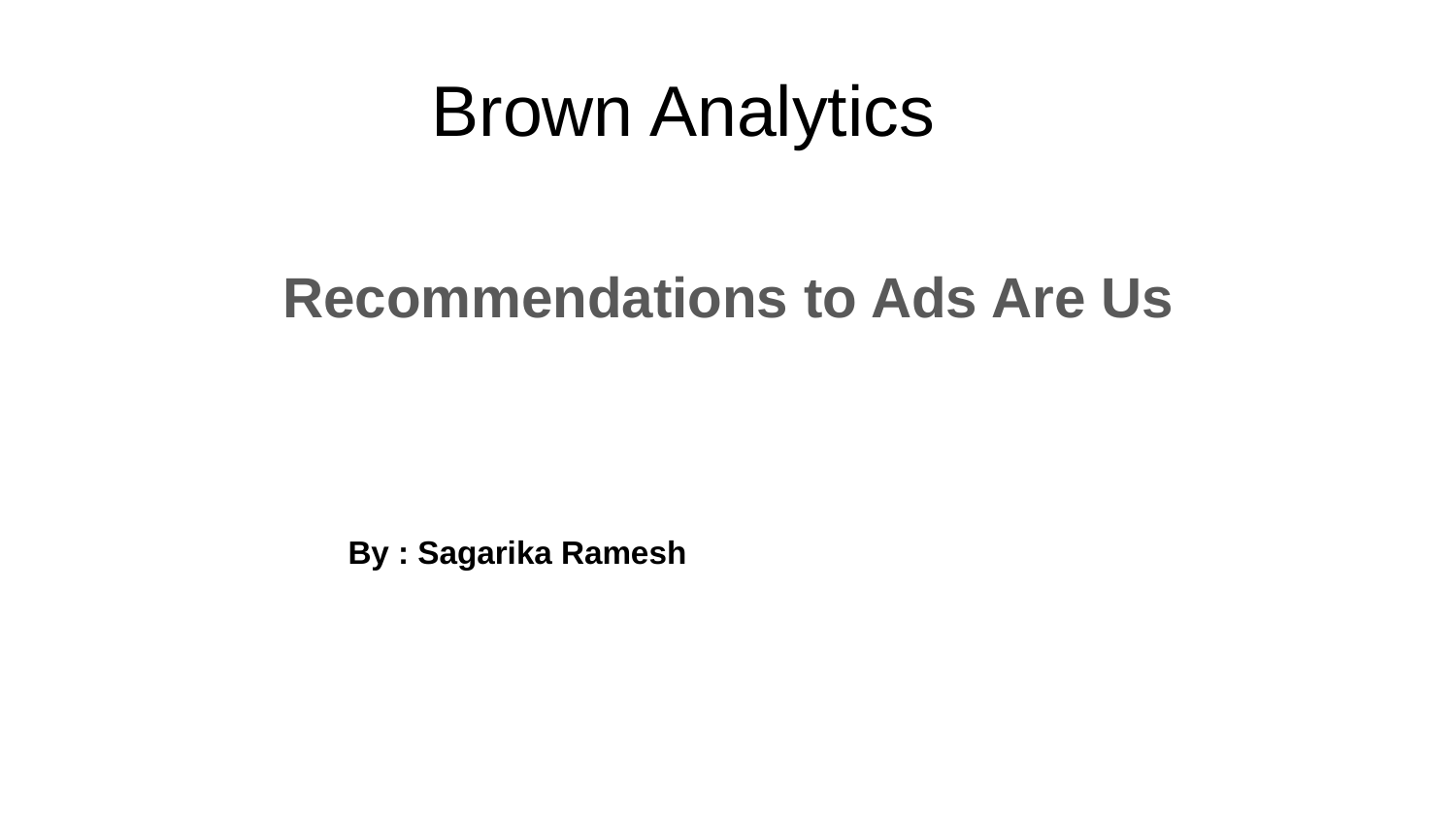

# Brown Analytics
Recommendations to Ads Are Us
By : Sagarika Ramesh